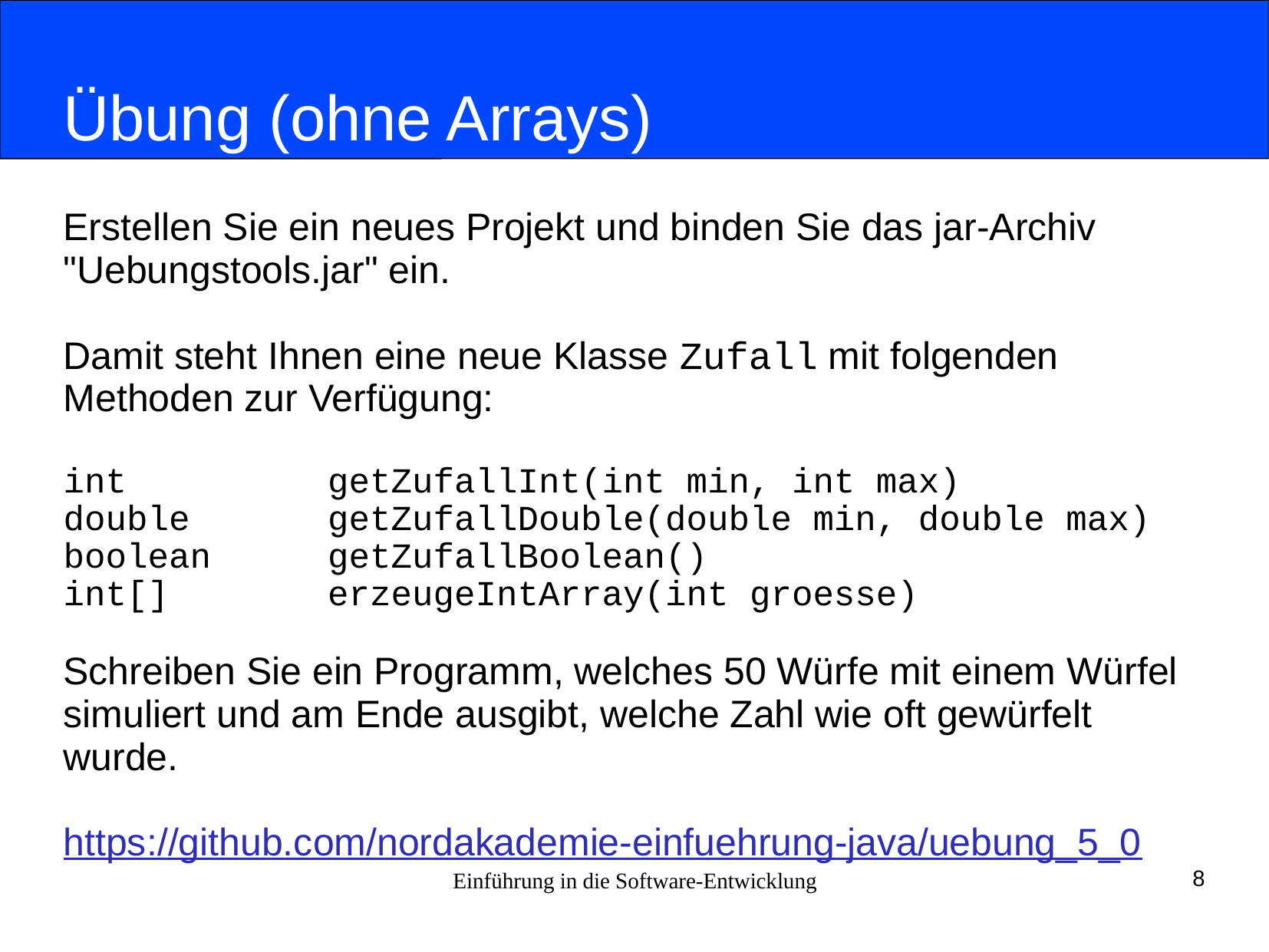

# Übung (ohne Arrays)
Erstellen Sie ein neues Projekt und binden Sie das jar-Archiv
"Uebungstools.jar" ein.

Damit steht Ihnen eine neue Klasse Zufall mit folgenden
Methoden zur Verfügung:

int   		getZufallInt(int min, int max)‏
double		getZufallDouble(double min, double max)‏
boolean		getZufallBoolean()‏
int[]  		erzeugeIntArray(int groesse)‏

Schreiben Sie ein Programm, welches 50 Würfe mit einem Würfel
simuliert und am Ende ausgibt, welche Zahl wie oft gewürfelt
wurde.

https://github.com/nordakademie-einfuehrung-java/uebung_5_0

Einführung in die Software-Entwicklung
8